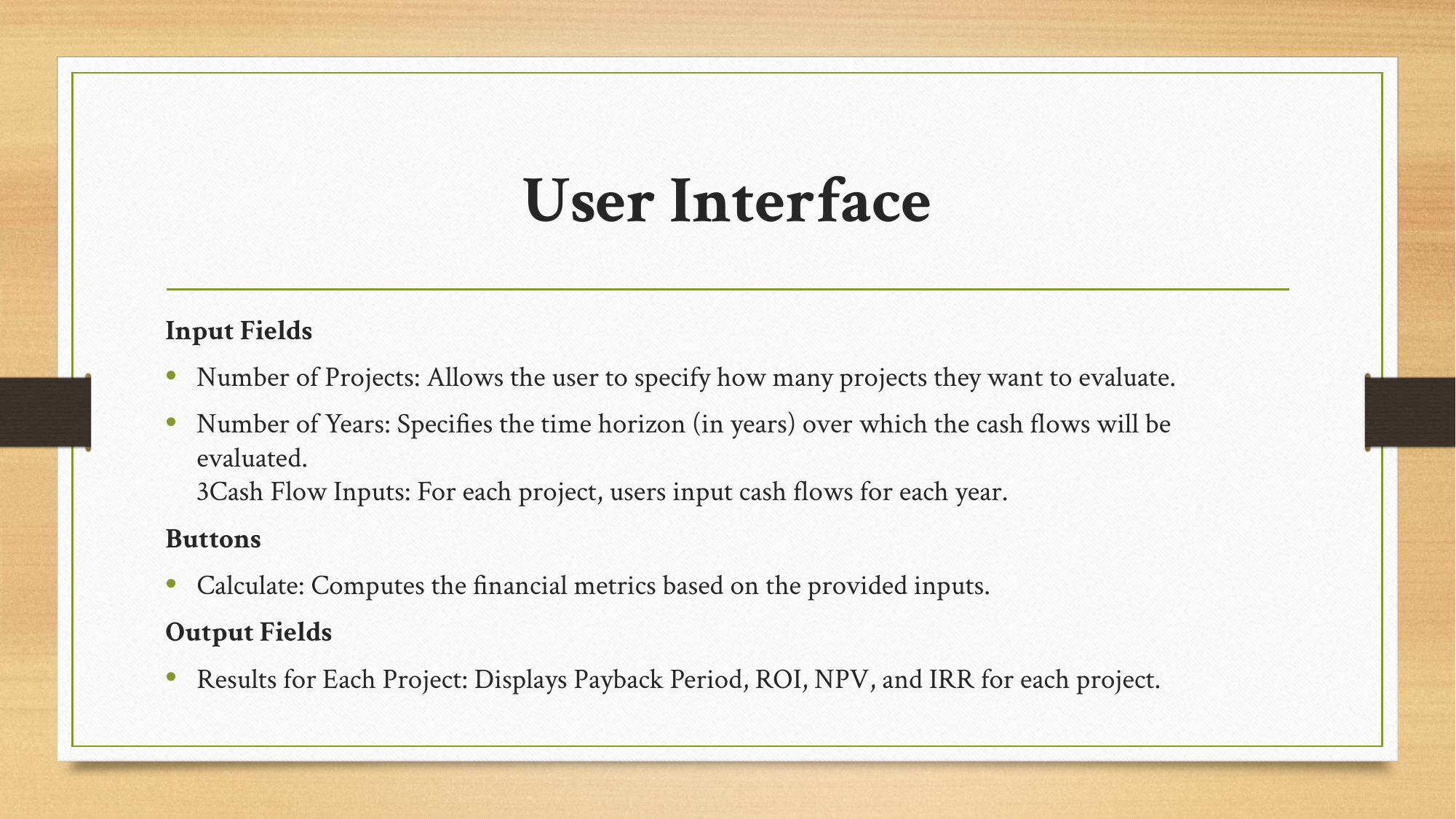

# User Interface
Input Fields
Number of Projects: Allows the user to specify how many projects they want to evaluate.
Number of Years: Specifies the time horizon (in years) over which the cash flows will be evaluated.
3Cash Flow Inputs: For each project, users input cash flows for each year.
Buttons
Calculate: Computes the financial metrics based on the provided inputs.
Output Fields
Results for Each Project: Displays Payback Period, ROI, NPV, and IRR for each project.